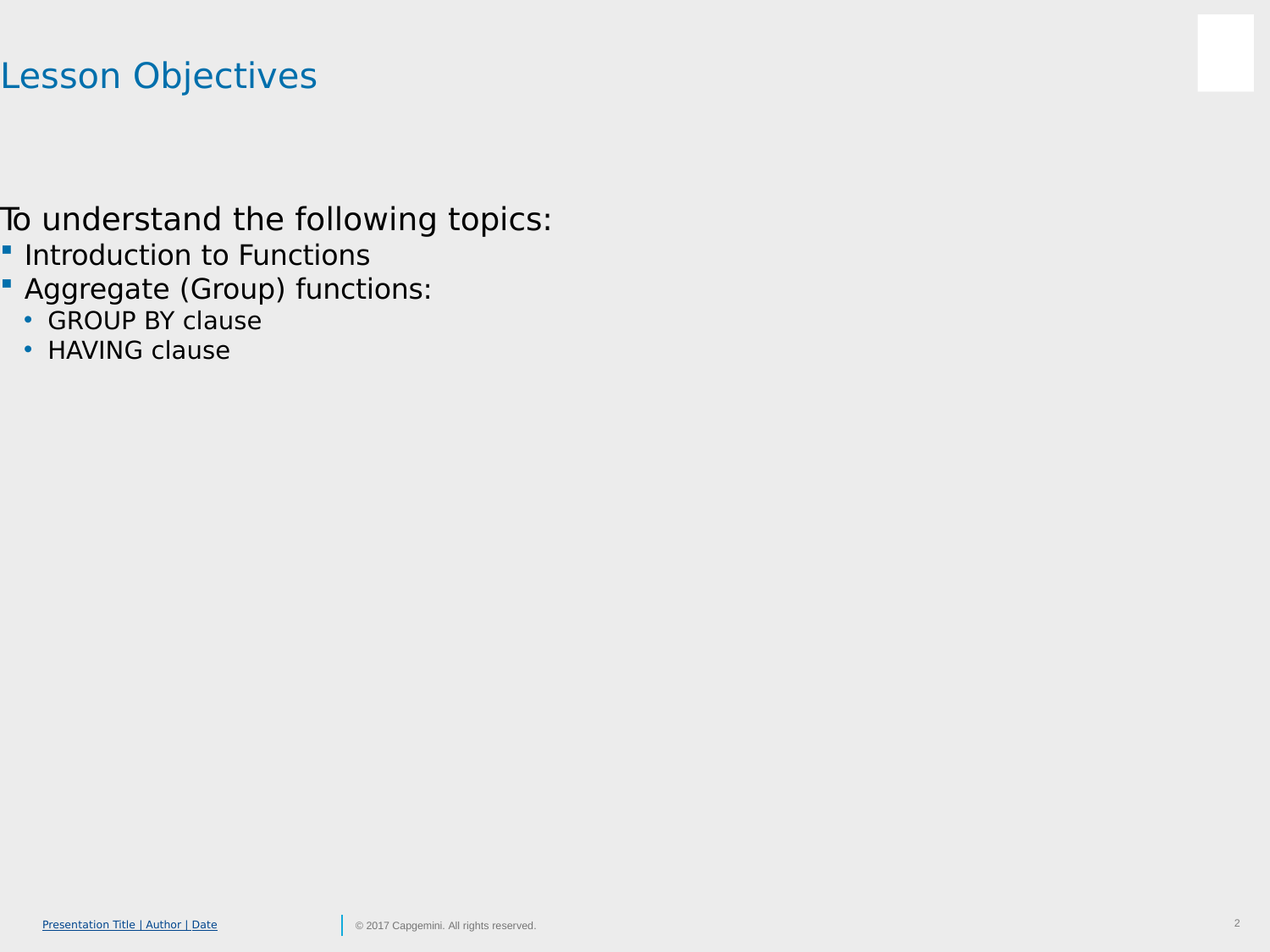

# Lesson Objectives
To understand the following topics:
Introduction to Functions
Aggregate (Group) functions:
GROUP BY clause
HAVING clause

2
Presentation Title | Author | Date
© 2017 Capgemini. All rights reserved.